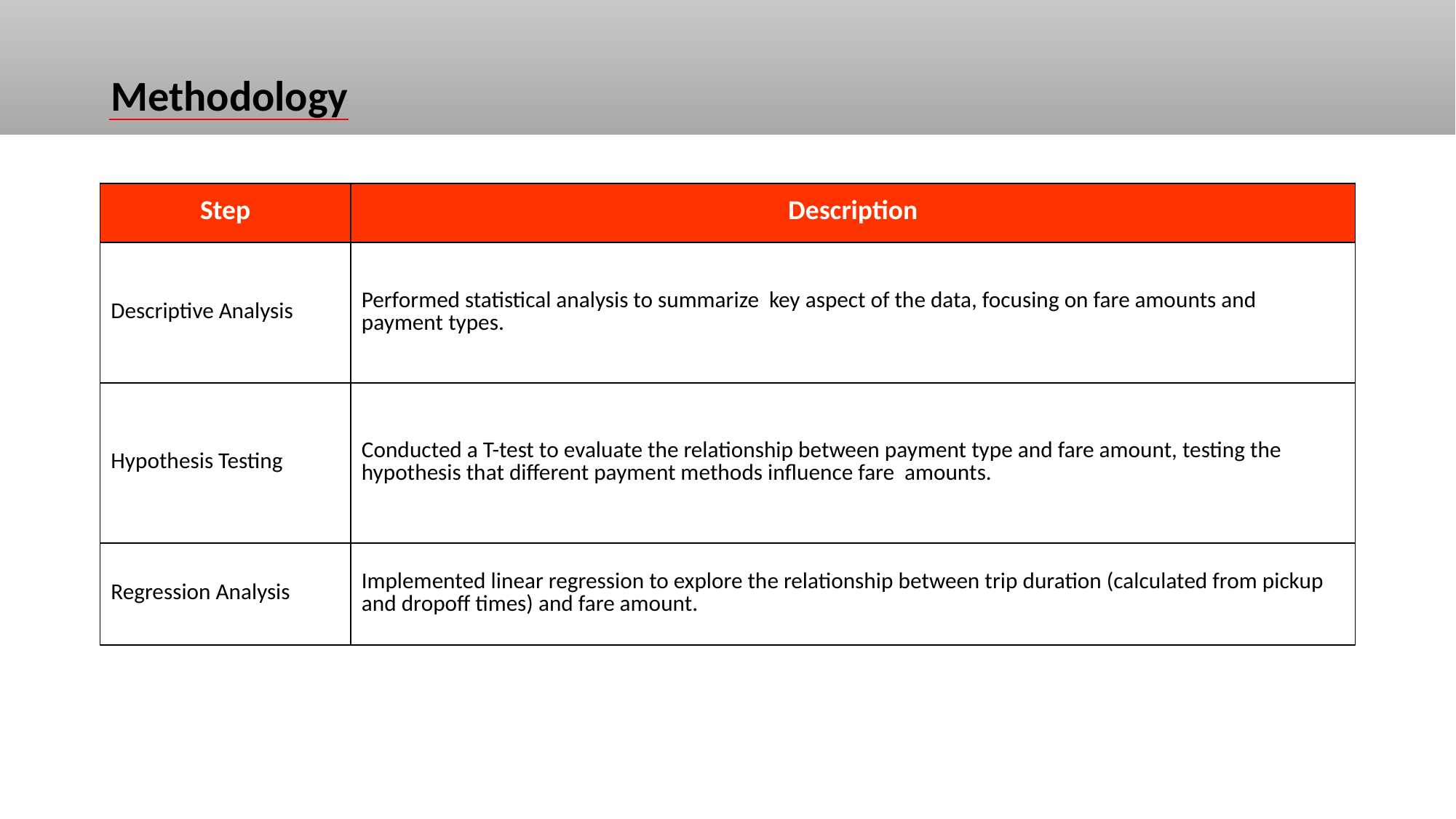

# Methodology
| Step | Description |
| --- | --- |
| Descriptive Analysis | Performed statistical analysis to summarize key aspect of the data, focusing on fare amounts and payment types. |
| Hypothesis Testing | Conducted a T-test to evaluate the relationship between payment type and fare amount, testing the hypothesis that different payment methods influence fare amounts. |
| Regression Analysis | Implemented linear regression to explore the relationship between trip duration (calculated from pickup and dropoff times) and fare amount. |